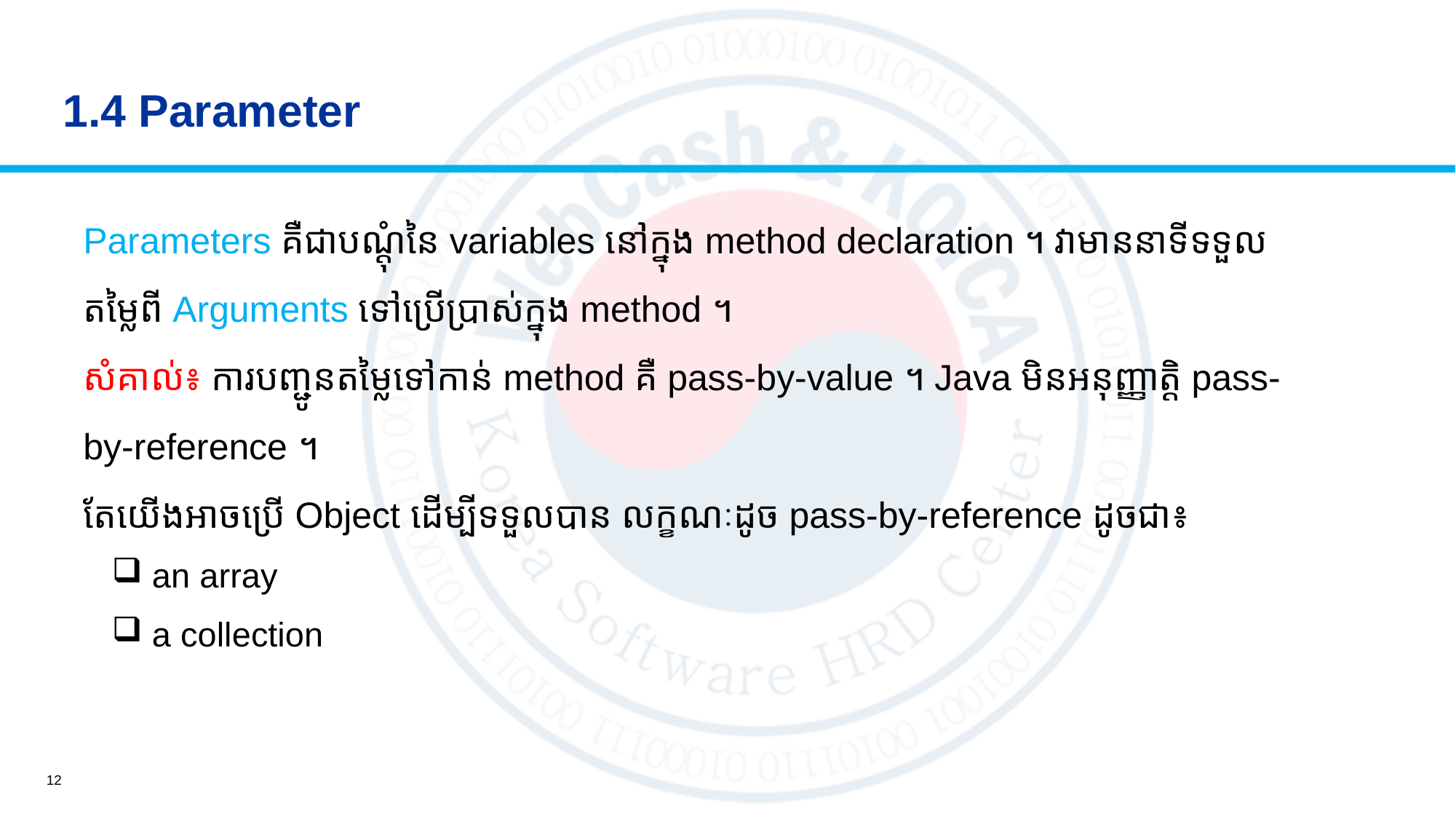

# 1.4 Parameter
Parameters គឺជាបណ្ដុំនៃ variables នៅក្នុង method declaration ។ វាមាននាទីទទួល
តម្លៃពី Arguments ទៅប្រើប្រាស់ក្នុង method ។
សំគាល់៖ ការបញ្ជូនតម្លៃទៅកាន់ method គឺ pass-by-value ។ Java មិនអនុញ្ញាត្ដិ pass-
by-reference ។
តែយើងអាចប្រើ Object ដើម្បីទទួលបាន លក្ខណៈដូច pass-by-reference ដូចជា៖
 an array
 a collection

12